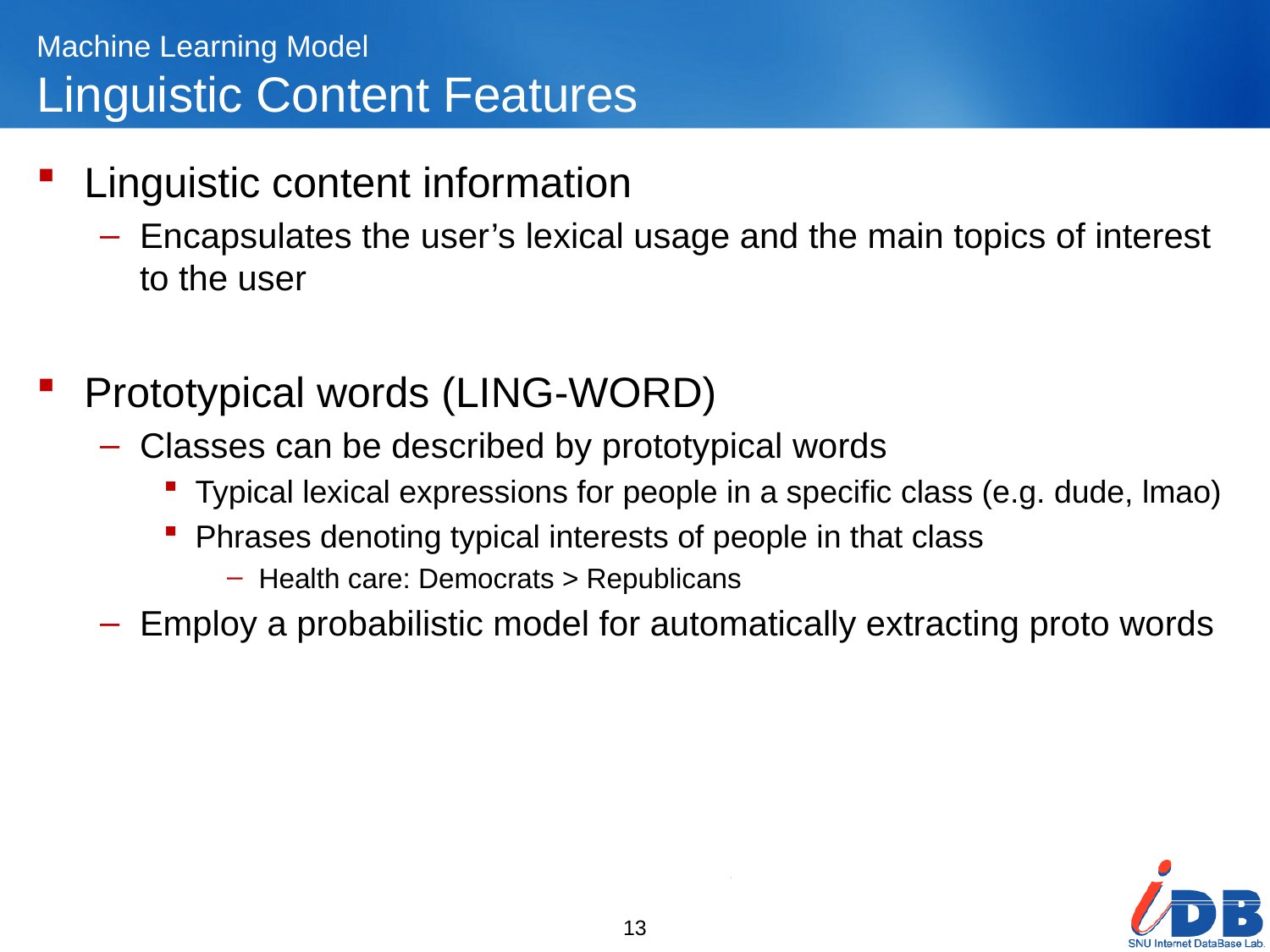

# Machine Learning Model Linguistic Content Features
Linguistic content information
Encapsulates the user’s lexical usage and the main topics of interest to the user

Prototypical words (LING-WORD)
Classes can be described by prototypical words
Typical lexical expressions for people in a specific class (e.g. dude, lmao)
Phrases denoting typical interests of people in that class
Health care: Democrats > Republicans
Employ a probabilistic model for automatically extracting proto words

13